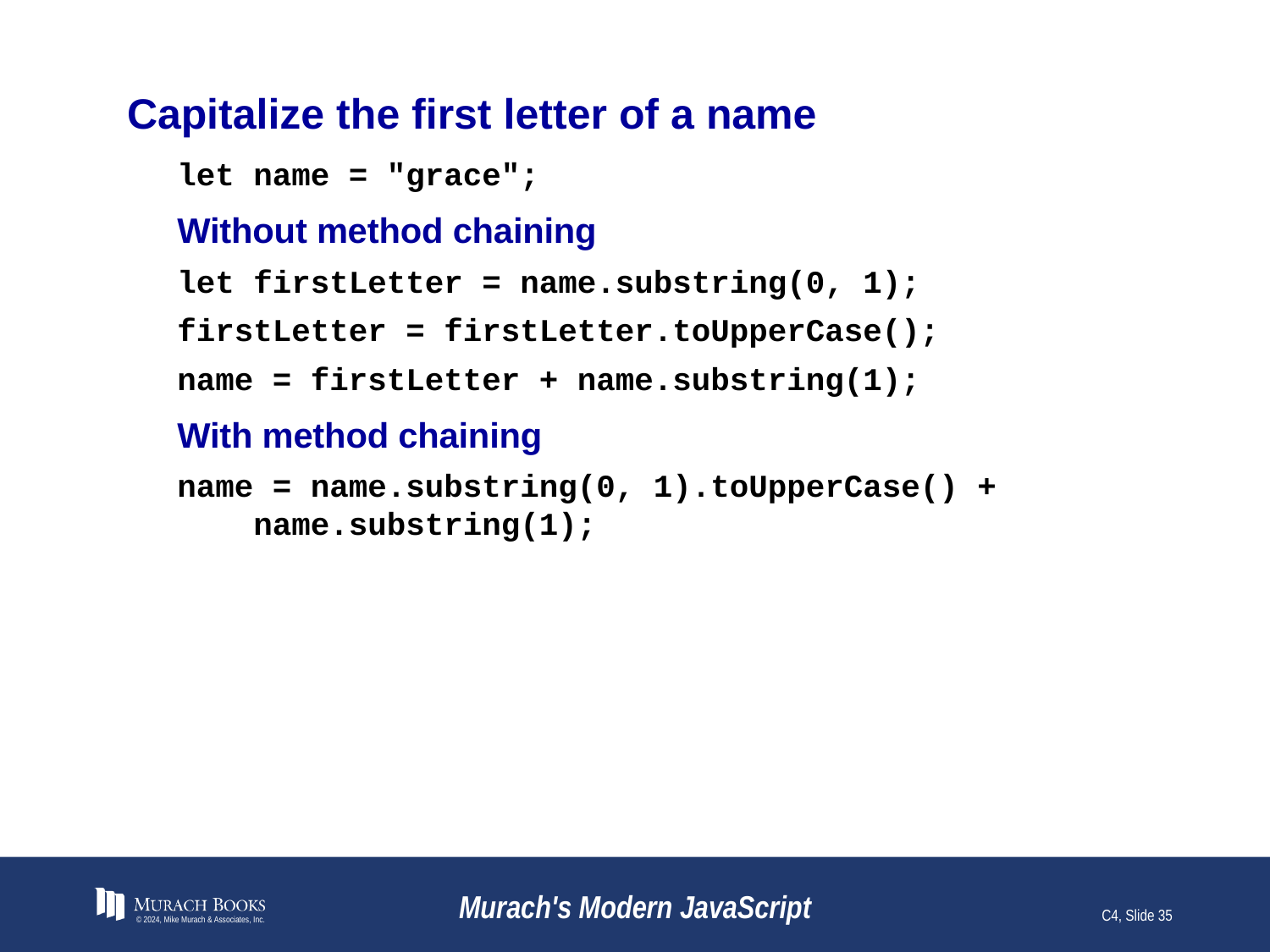

# Capitalize the first letter of a name
let name = "grace";
Without method chaining
let firstLetter = name.substring(0, 1);
firstLetter = firstLetter.toUpperCase();
name = firstLetter + name.substring(1);
With method chaining
name = name.substring(0, 1).toUpperCase() +
    name.substring(1);

© 2024, Mike Murach & Associates, Inc.
Murach's Modern JavaScript

C4, Slide 35